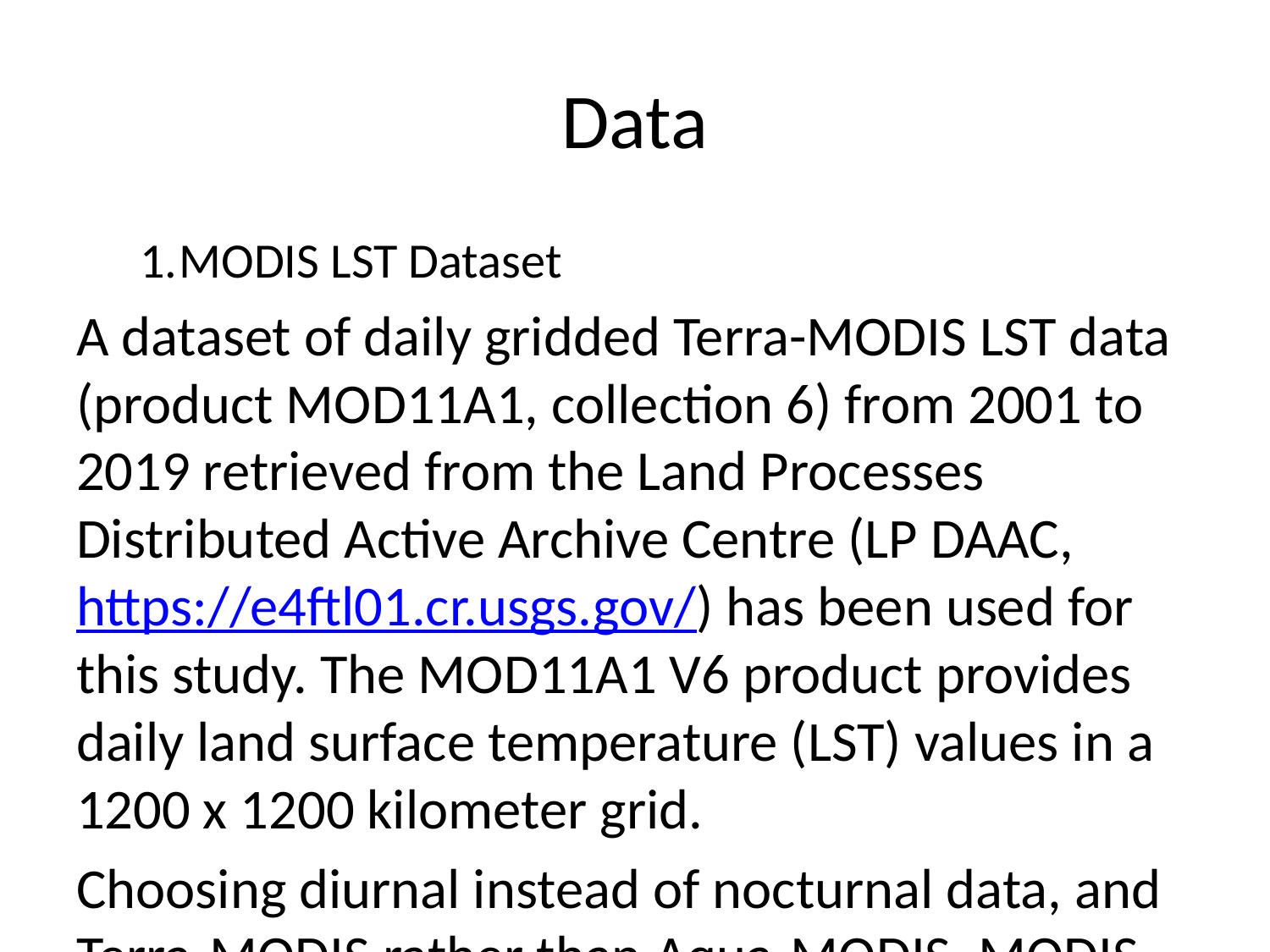

# Data
MODIS LST Dataset
A dataset of daily gridded Terra-MODIS LST data (product MOD11A1, collection 6) from 2001 to 2019 retrieved from the Land Processes Distributed Active Archive Centre (LP DAAC, https://e4ftl01.cr.usgs.gov/) has been used for this study. The MOD11A1 V6 product provides daily land surface temperature (LST) values in a 1200 x 1200 kilometer grid.
Choosing diurnal instead of nocturnal data, and Terra-MODIS rather than Aqua-MODIS. MODIS Terra Satellite daily datasets could be calculated mean LST anomalies, standard deviation from January in each fire season peaks during the previous 20 years.
Fire Ignition Dataset:
This dataset describes recorded fire’s spatial information since 2001 to 2019, covering bushfires and DELWP (Department of Environment, Land, Water and Planning) planned burn information in state of Victoria. CFA data on fires occurring on private land has been covered from 2009. The dataset includes fire ignition, recorded date and time of fire extinction, and presumed causes (Department of Environment, Land, Water & Planning of Victoria, 2015).
Fire causes summary in January from 2001 to 2019
Variables :
Response : (derived variable)(Fire(0/1) binary variable. If (number of fires)Firenum_lodate >0, Fire =1 else Fire =0 Predictor: Land Surface Temprature anomaly(LST), latitude(lat), longitude(lon), t(derived variable: time sequence) Spatial location : Victoria, Australia (Bounding box: xmin: 140.9617 ymin: -39.13396 xmax: 149.9763 ymax: -33.99605)(use ozmap ‘R’ function) Time : Month of January across 2001 to 2019